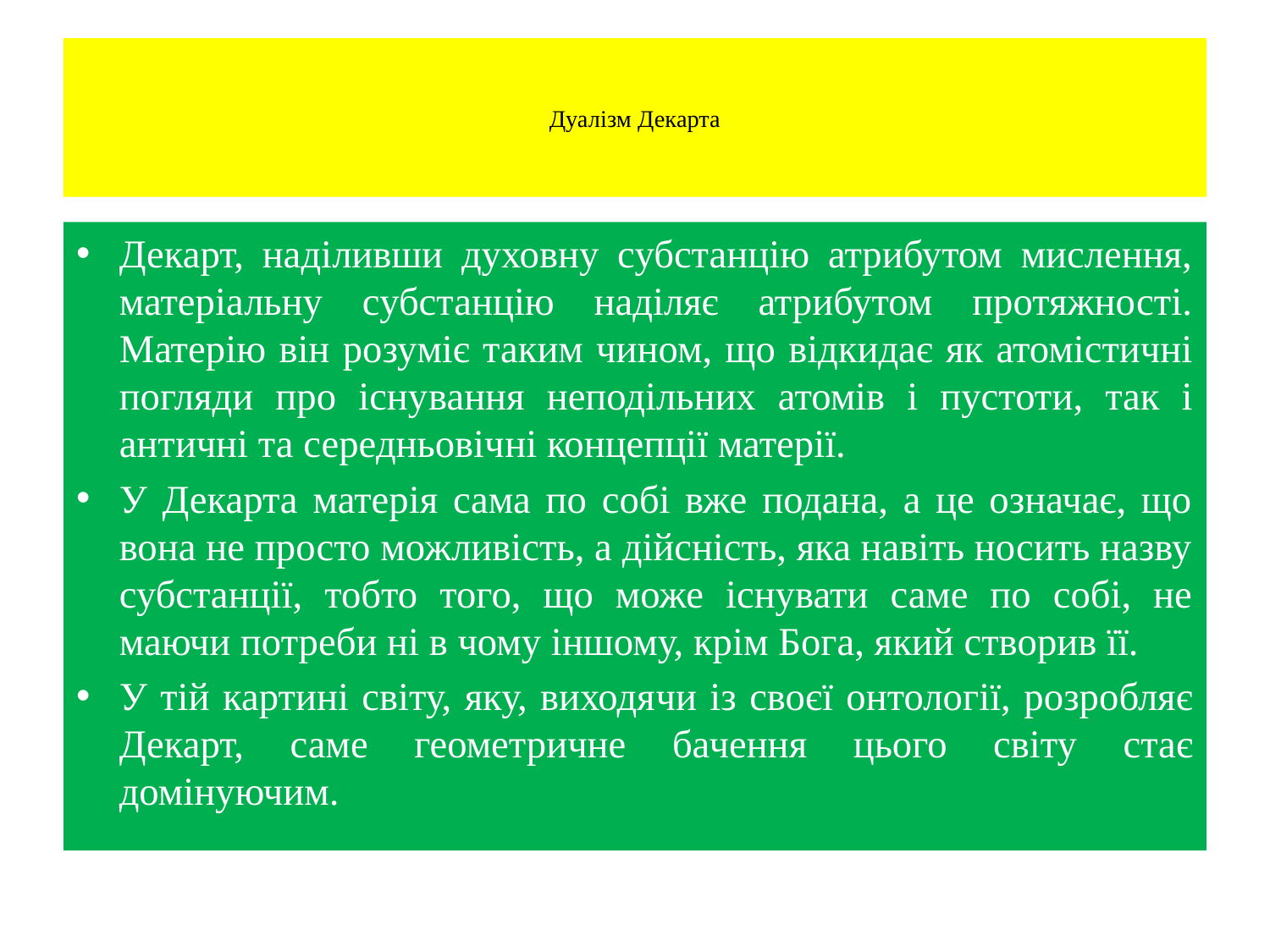

# Дуалізм Декарта
Декарт, наділивши духовну субстанцію атрибутом мислення, матеріальну субстанцію наділяє атрибутом протяжності. Матерію він розу­міє таким чином, що відкидає як атомістичні погляди про існу­вання неподільних атомів і пустоти, так і античні та середньовіч­ні концепції матерії.
У Декарта матерія сама по собі вже подана, а це означає, що вона не просто можливість, а дійсність, яка навіть носить назву субстанції, тобто того, що може існувати саме по собі, не маючи потреби ні в чому іншому, крім Бога, який створив її.
У тій картині світу, яку, виходя­чи із своєї онтології, розробляє Декарт, саме геометричне ба­чення цього світу стає домінуючим.